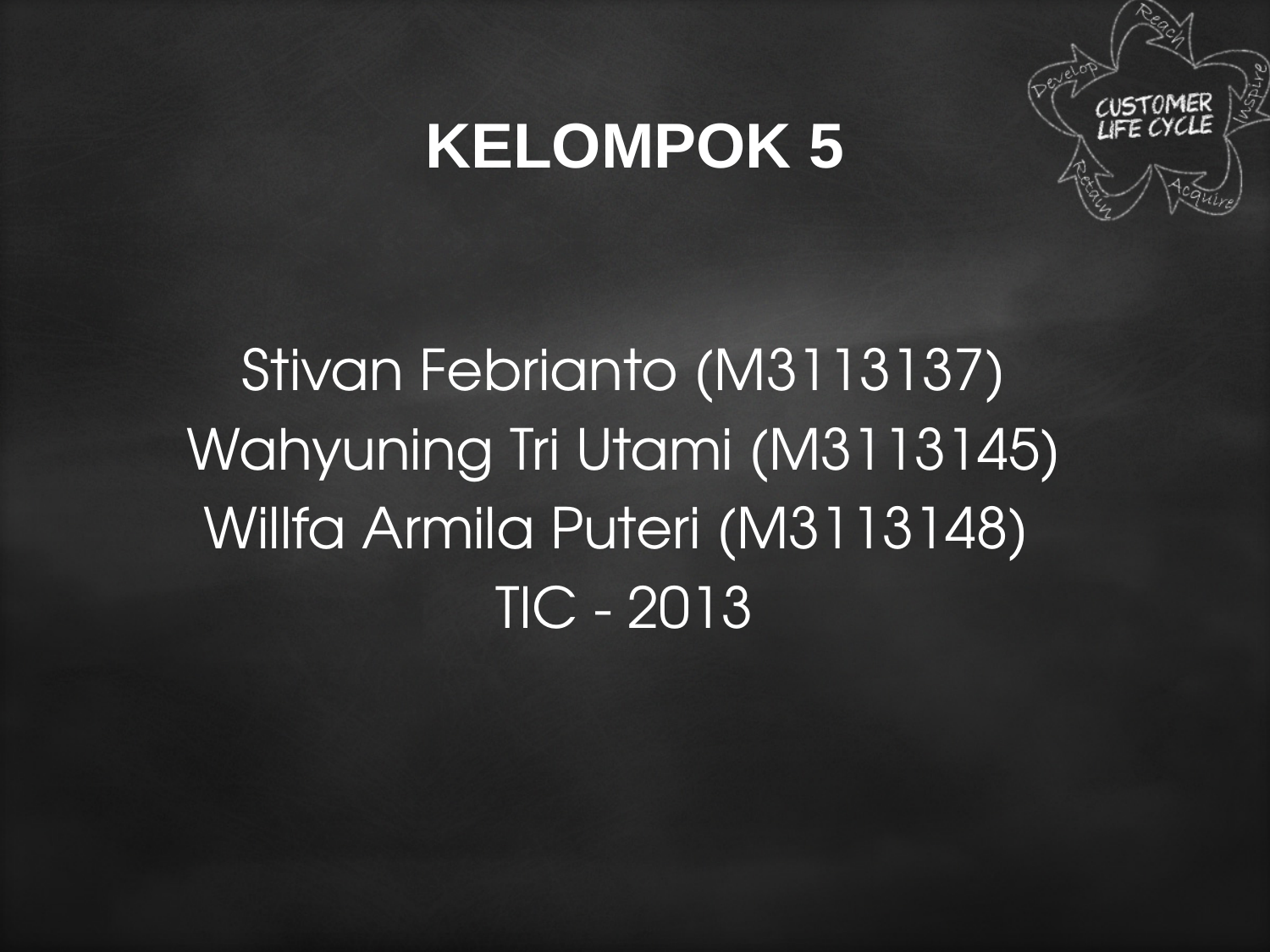

KELOMPOK 5
Stivan Febrianto (M3113137)
Wahyuning Tri Utami (M3113145)
Willfa Armila Puteri (M3113148)
TIC - 2013